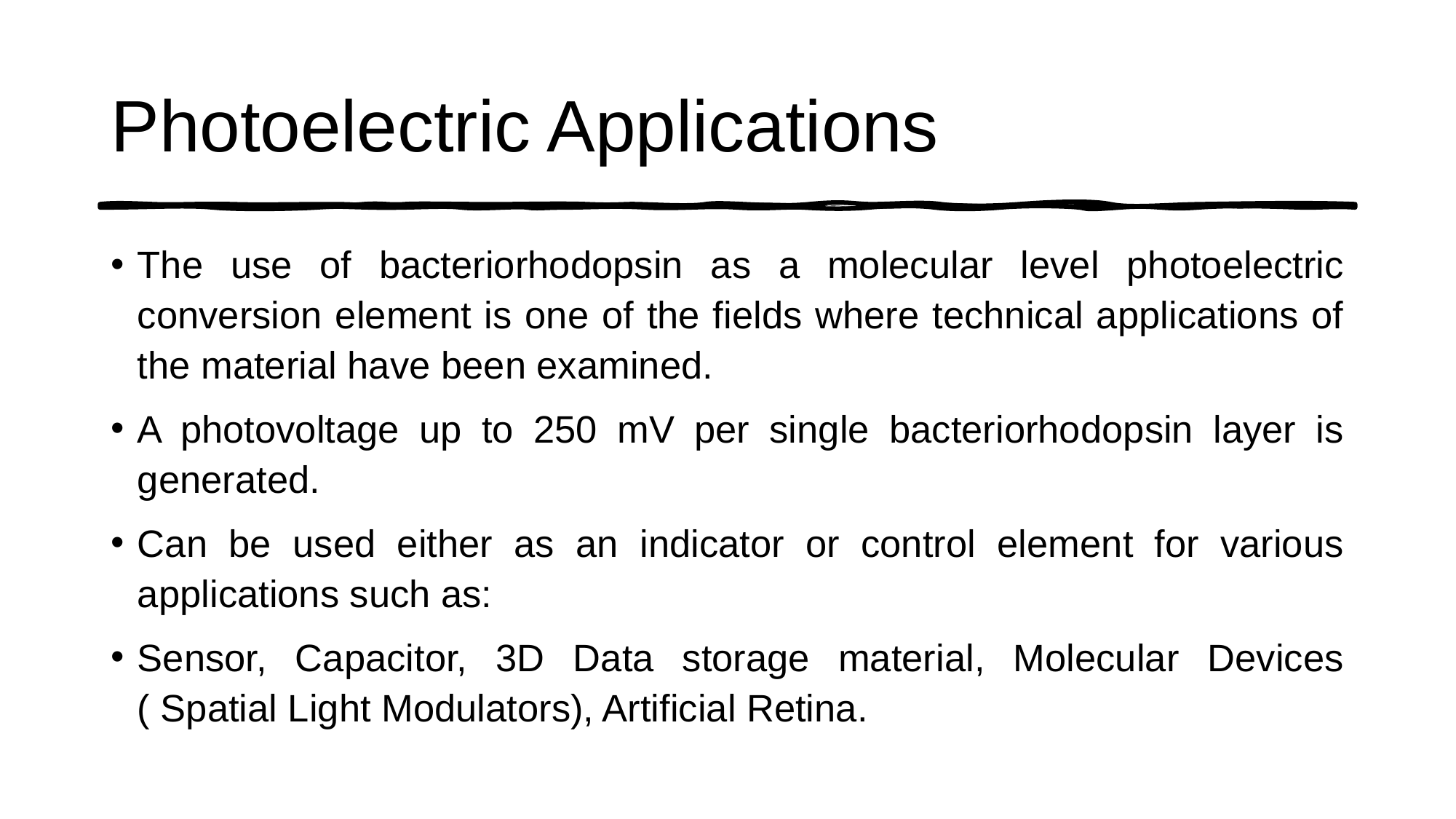

# Photoelectric Applications
The use of bacteriorhodopsin as a molecular level photoelectric conversion element is one of the fields where technical applications of the material have been examined.
A photovoltage up to 250 mV per single bacteriorhodopsin layer is generated.
Can be used either as an indicator or control element for various applications such as:
Sensor, Capacitor, 3D Data storage material, Molecular Devices ( Spatial Light Modulators), Artificial Retina.